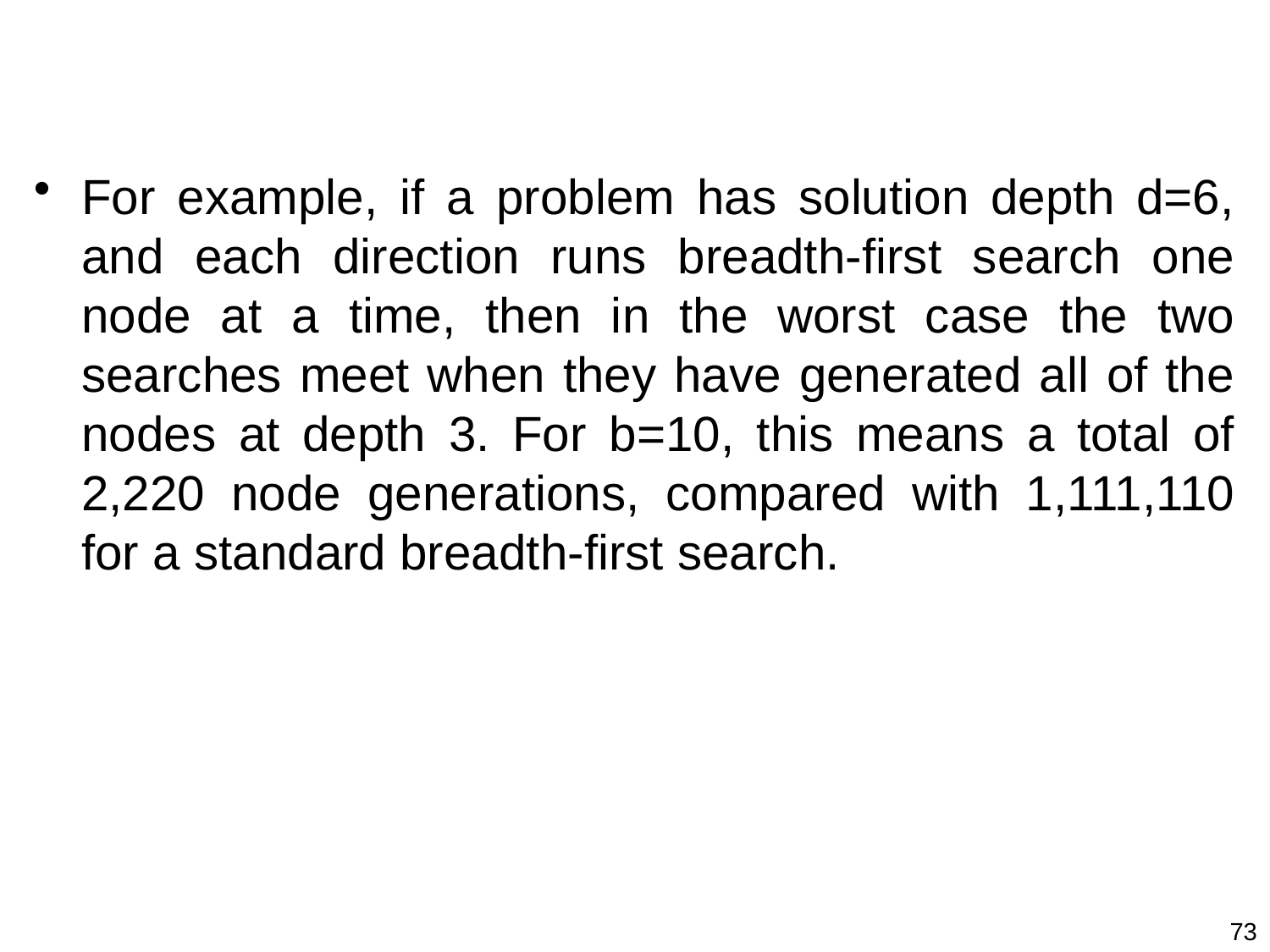

#
For example, if a problem has solution depth d=6, and each direction runs breadth-first search one node at a time, then in the worst case the two searches meet when they have generated all of the nodes at depth 3. For b=10, this means a total of 2,220 node generations, compared with 1,111,110 for a standard breadth-first search.
73